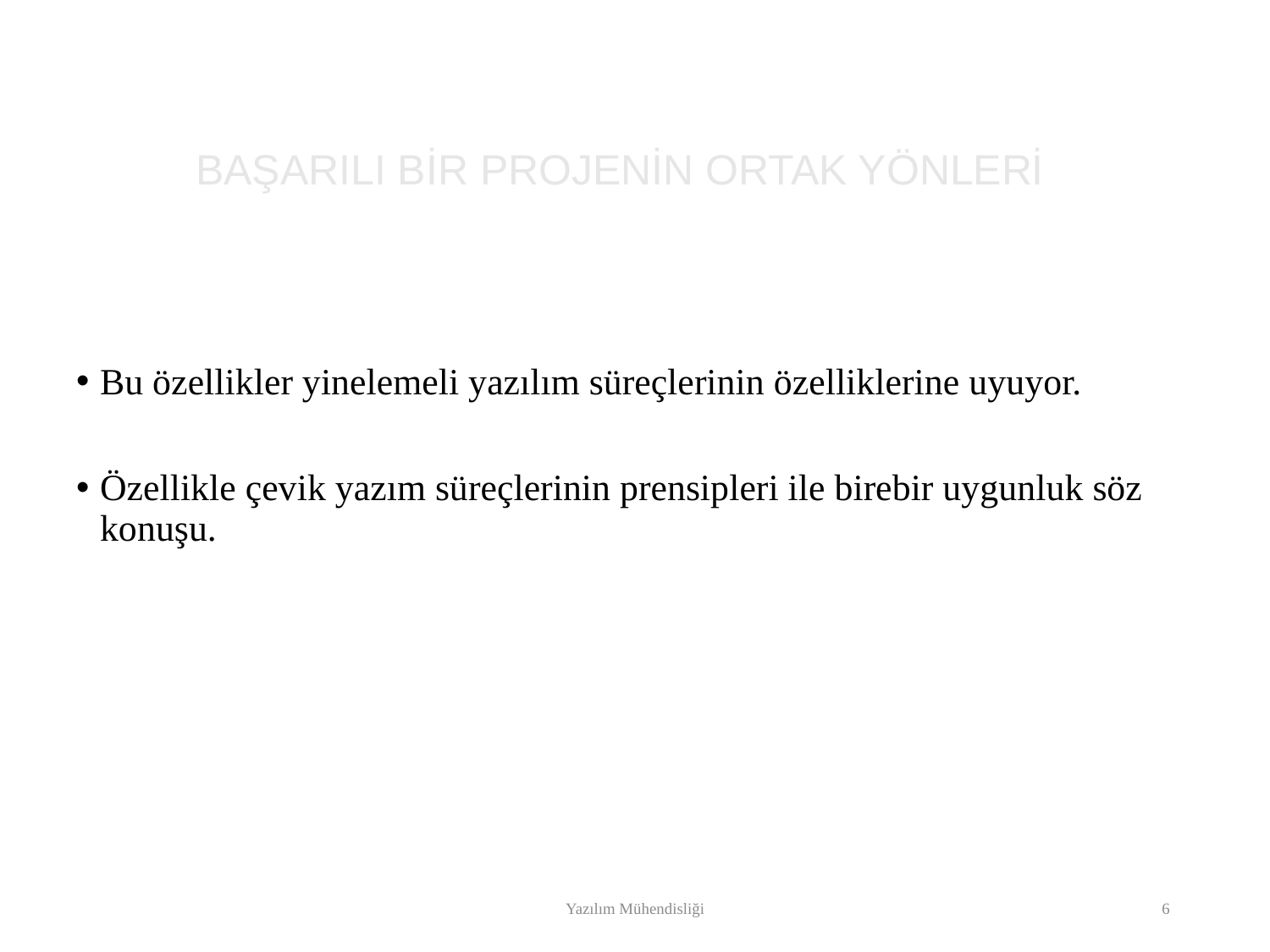

BAŞARILI BİR PROJENİN ORTAK YÖNLERİ
Bu özellikler yinelemeli yazılım süreçlerinin özelliklerine uyuyor.

Özellikle çevik yazım süreçlerinin prensipleri ile birebir uygunluk söz konuşu.
Yazılım Mühendisliği
6